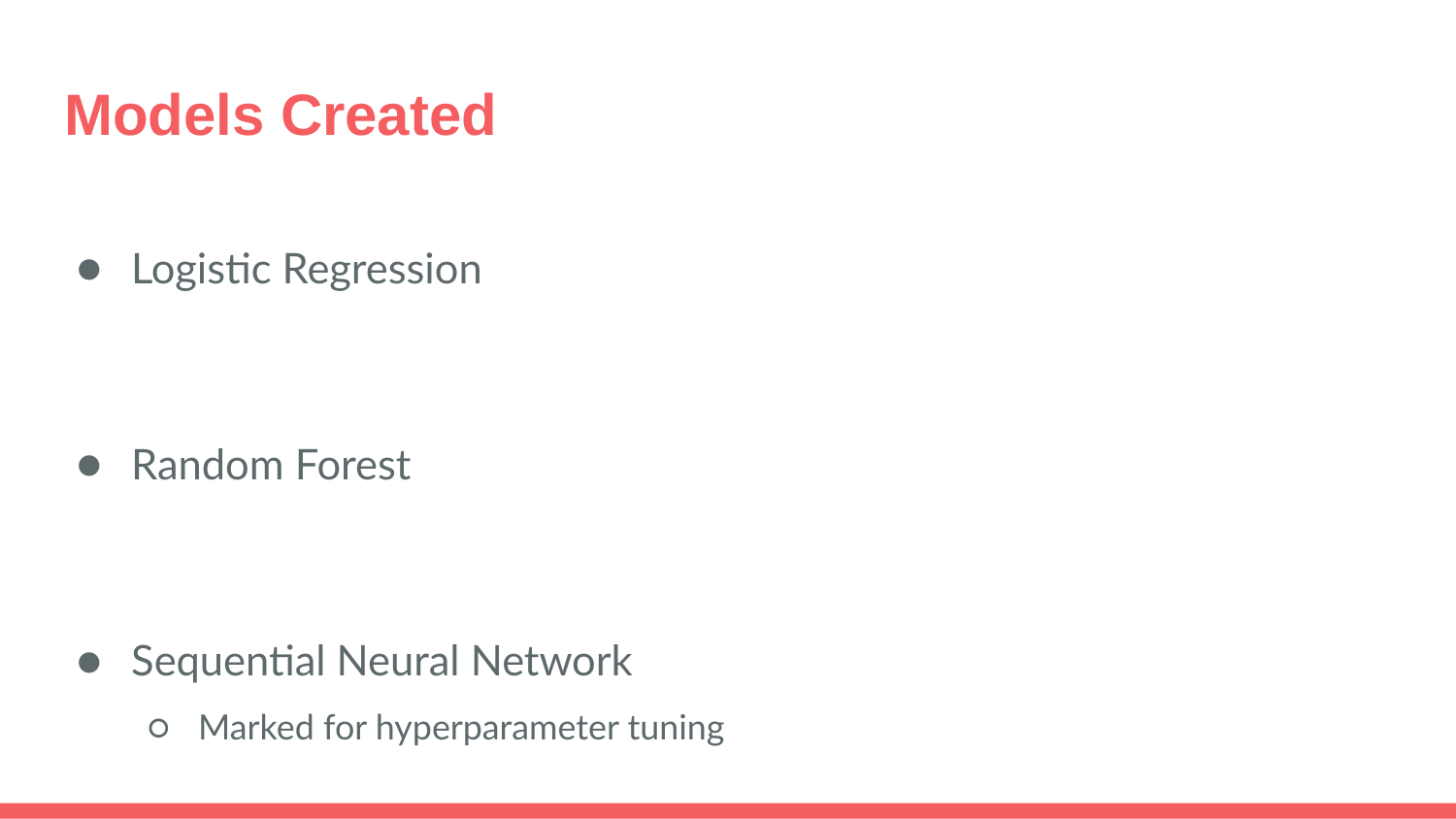

# Models Created
Logistic Regression

Random Forest

Sequential Neural Network
Marked for hyperparameter tuning